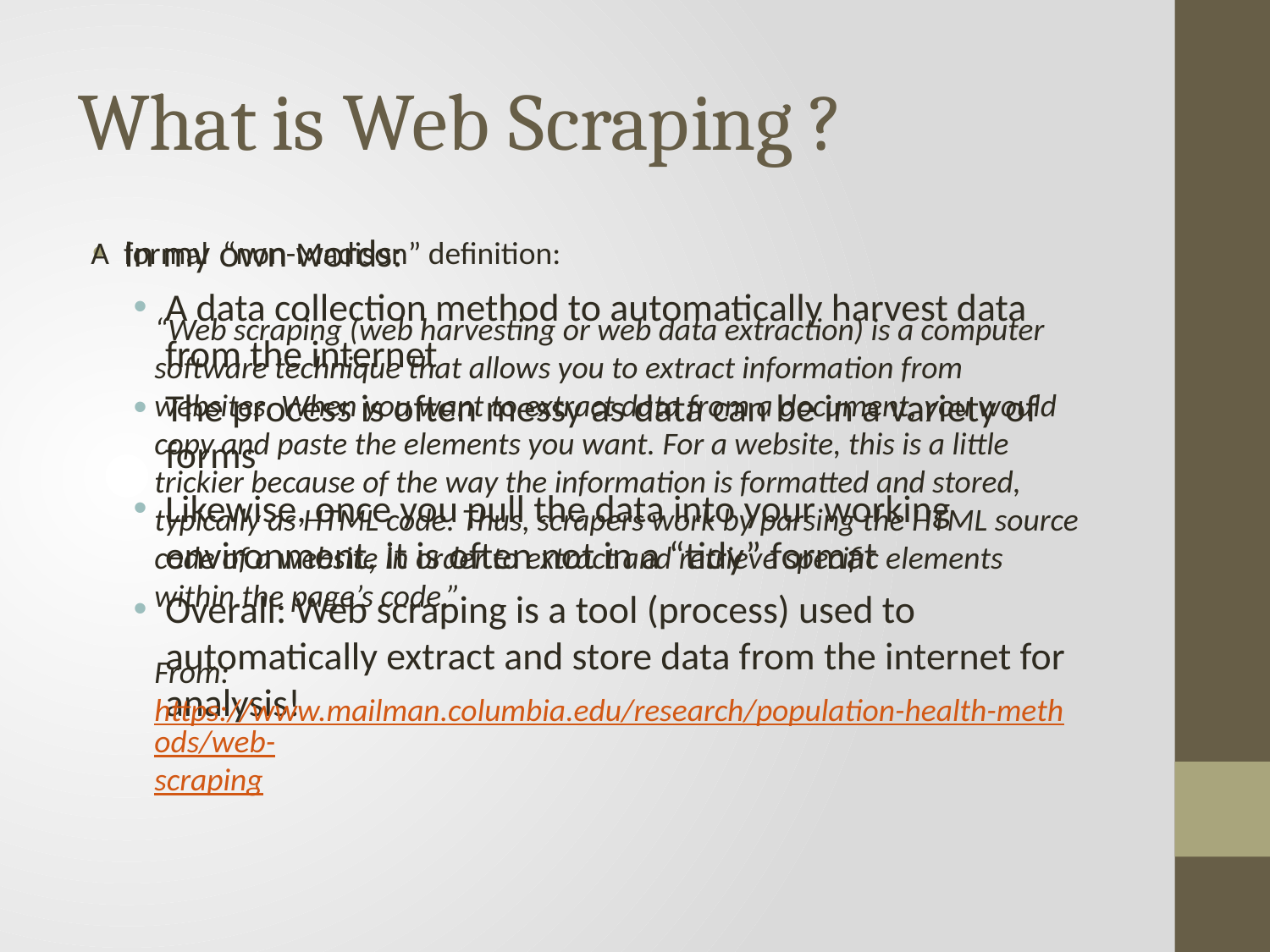

# What is Web Scraping ?
In my own words:
A data collection method to automatically harvest data from the internet
The process is often messy as data can be in a variety of forms
Likewise, once you pull the data into your working environment, it is often not in a “tidy” format
Overall: Web scraping is a tool (process) used to automatically extract and store data from the internet for analysis!

A  formal  “non-Madison” definition:

“Web scraping (web harvesting or web data extraction) is a computer software technique that allows you to extract information from websites. When you want to extract data from a document, you would copy and paste the elements you want. For a website, this is a little trickier because of the way the information is formatted and stored, typically as HTML code. Thus, scrapers work by parsing the HTML source code of a website in order to extract and retrieve specific elements within the page’s code.”

From: https://www.mailman.columbia.edu/research/population-health-methods/web-scraping